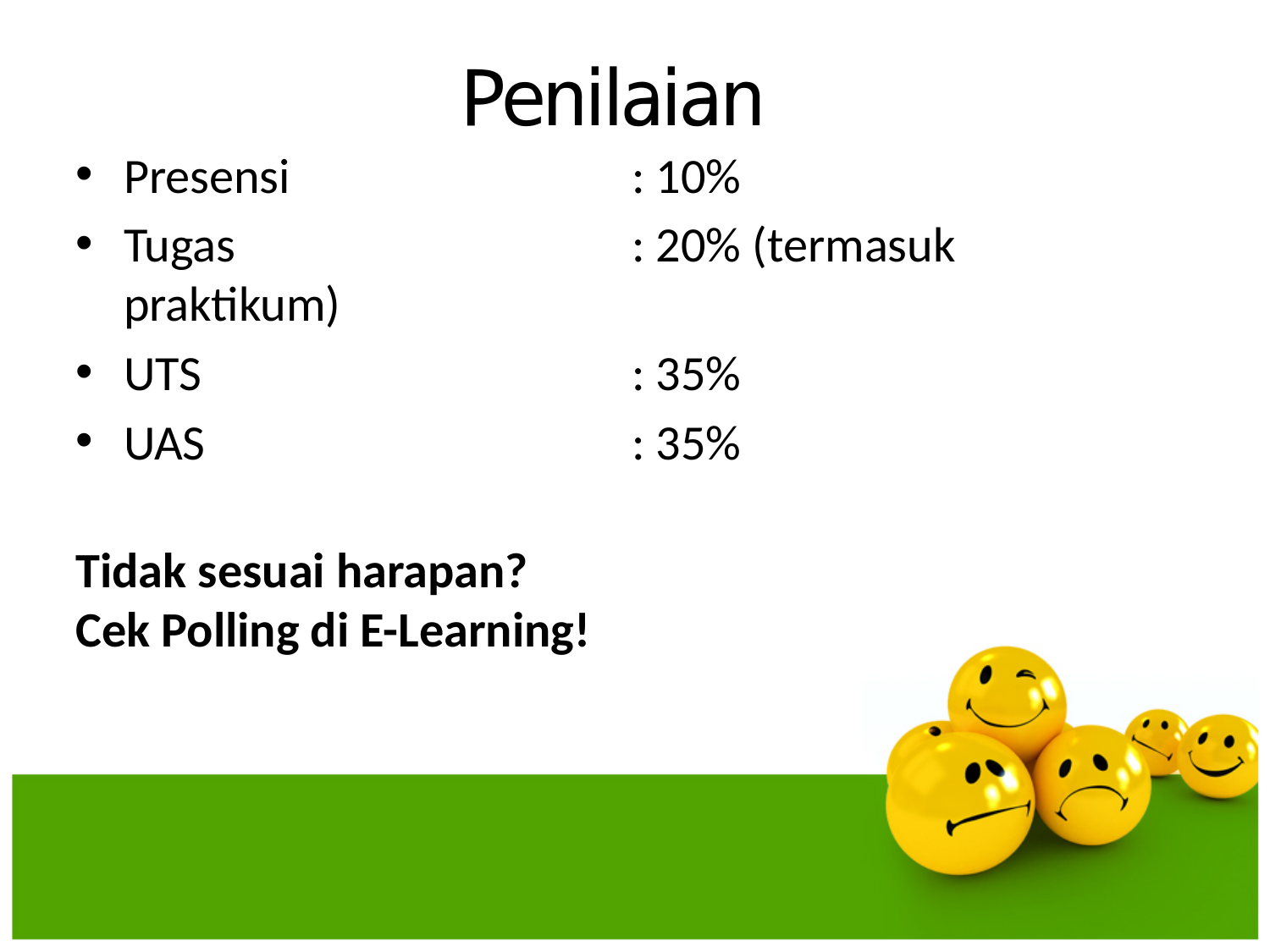

Penilaian
Presensi			: 10%
Tugas				: 20% (termasuk praktikum)
UTS				: 35%
UAS				: 35%

Tidak sesuai harapan?
Cek Polling di E-Learning!